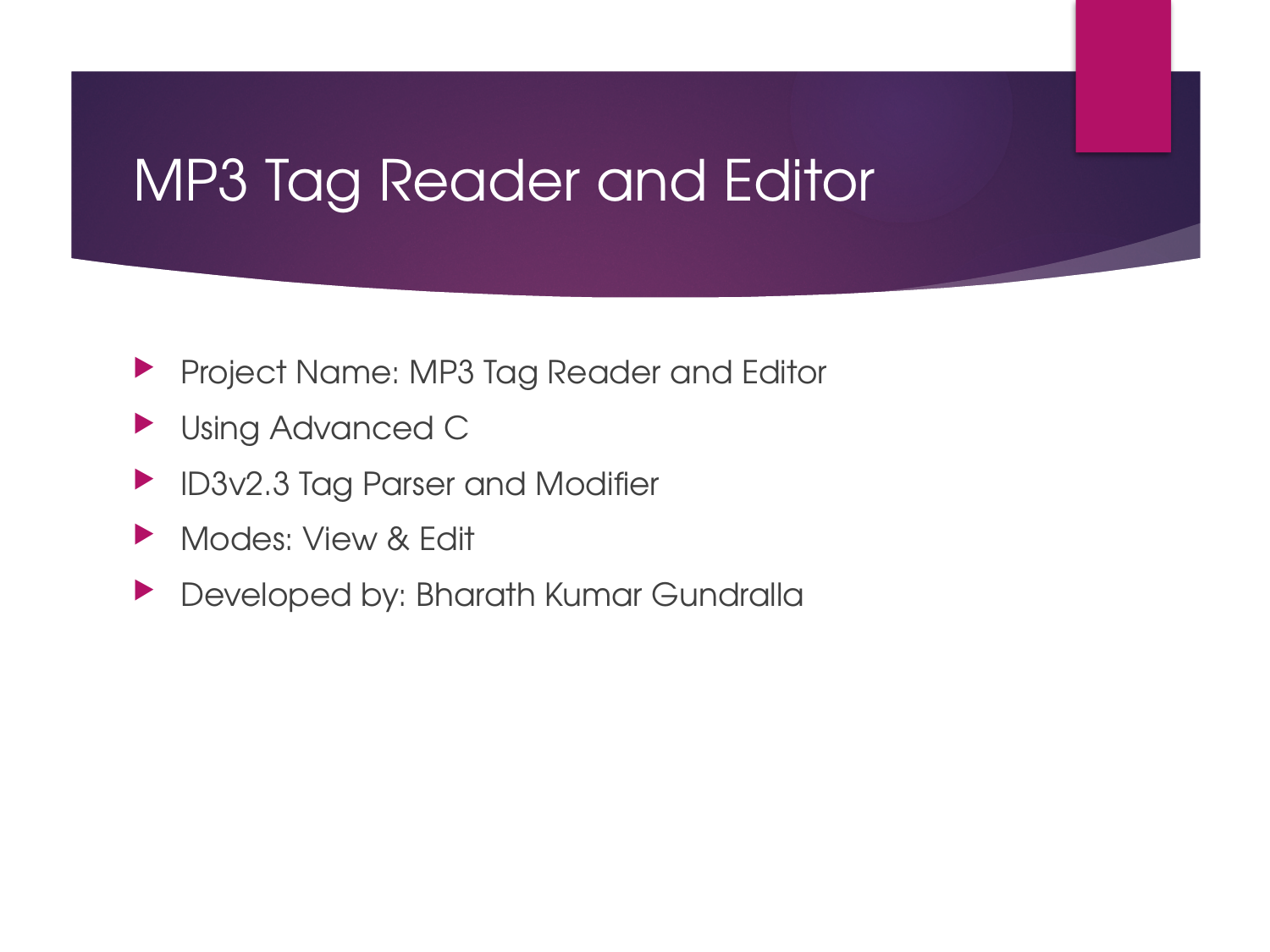

# MP3 Tag Reader and Editor
Project Name: MP3 Tag Reader and Editor
Using Advanced C
ID3v2.3 Tag Parser and Modifier
Modes: View & Edit
Developed by: Bharath Kumar Gundralla